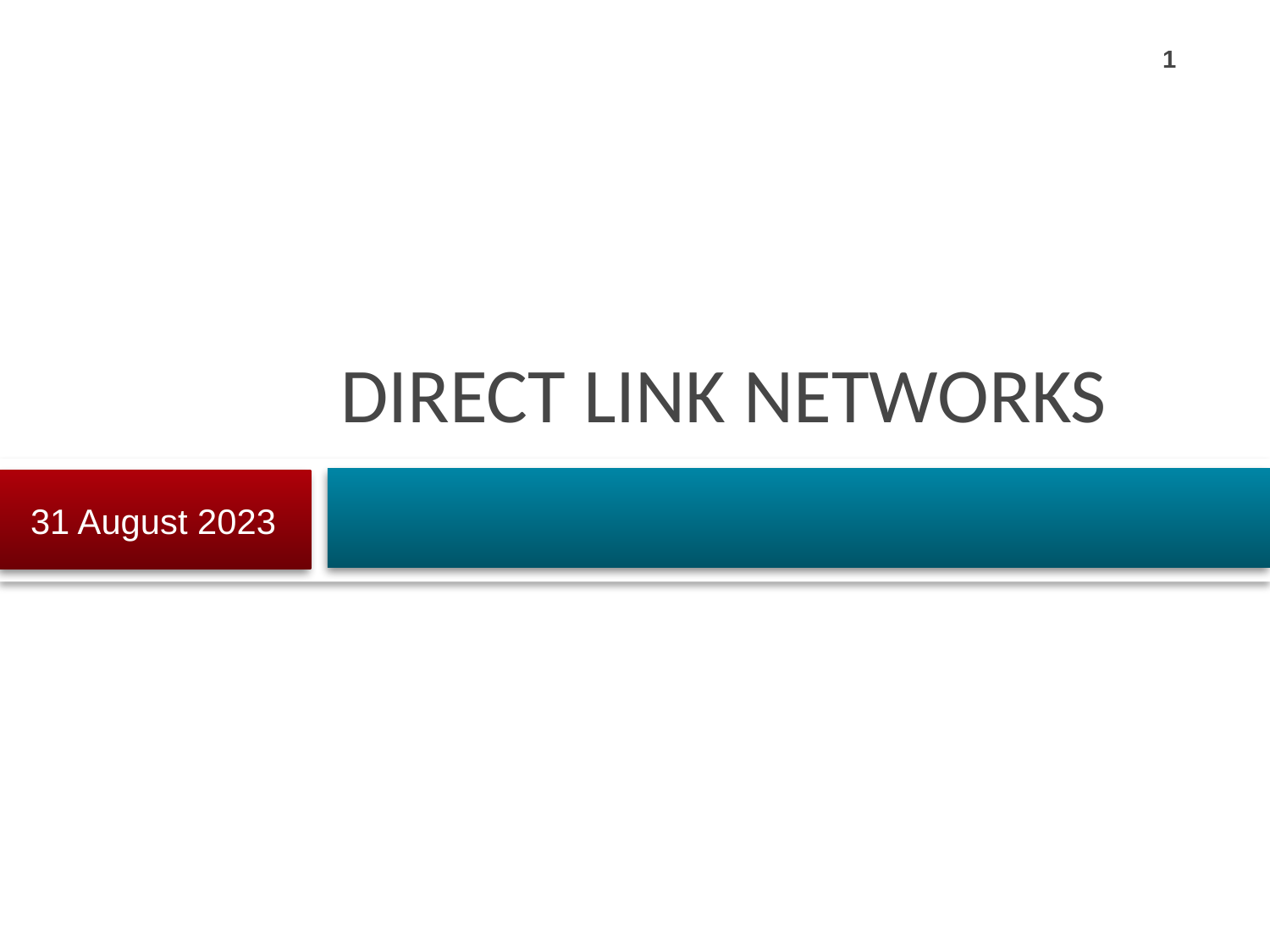

1
# Direct link networks

31 August 2023